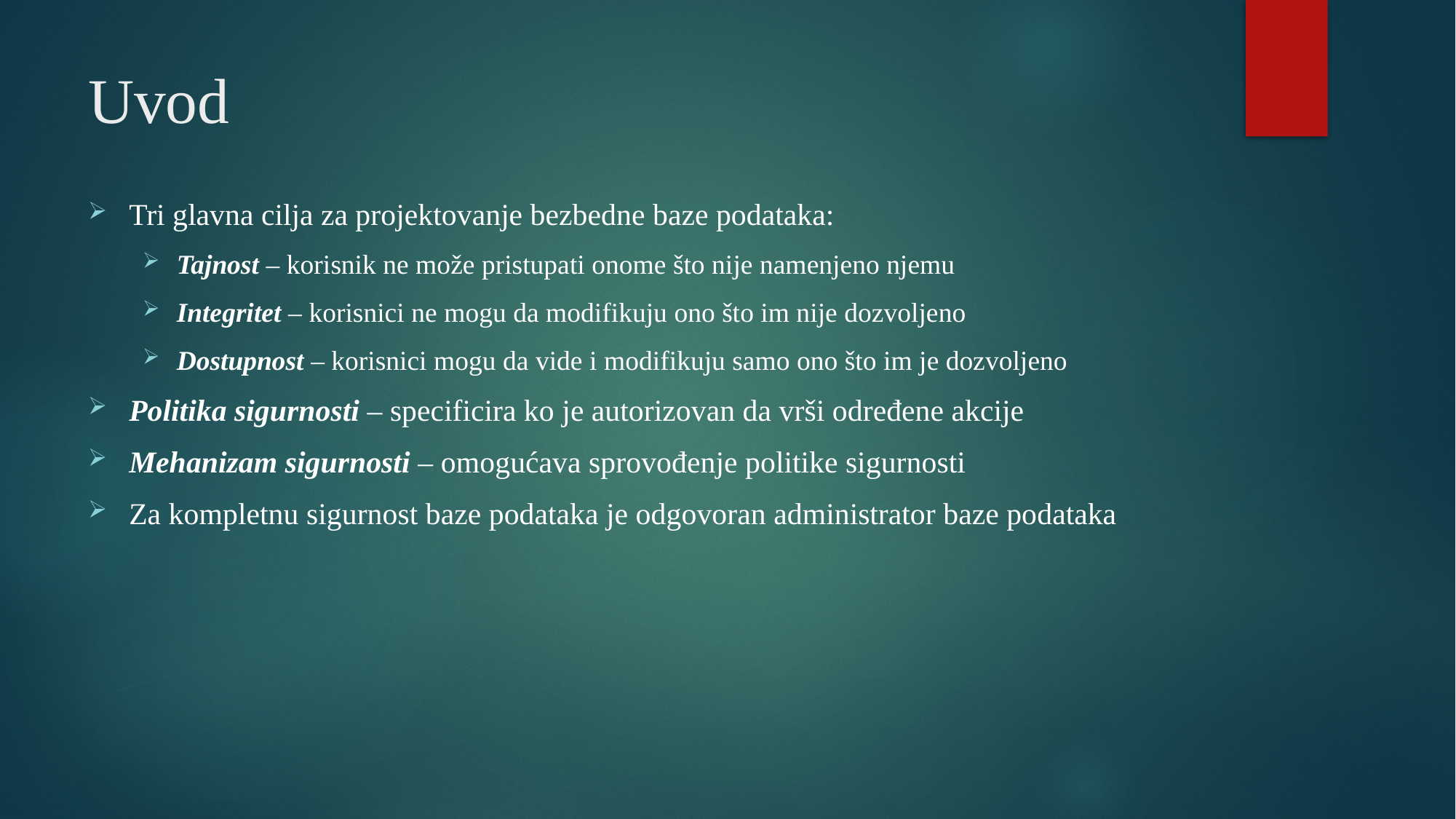

# Uvod
Tri glavna cilja za projektovanje bezbedne baze podataka:
Tajnost – korisnik ne može pristupati onome što nije namenjeno njemu
Integritet – korisnici ne mogu da modifikuju ono što im nije dozvoljeno
Dostupnost – korisnici mogu da vide i modifikuju samo ono što im je dozvoljeno
Politika sigurnosti – specificira ko je autorizovan da vrši određene akcije
Mehanizam sigurnosti – omogućava sprovođenje politike sigurnosti
Za kompletnu sigurnost baze podataka je odgovoran administrator baze podataka